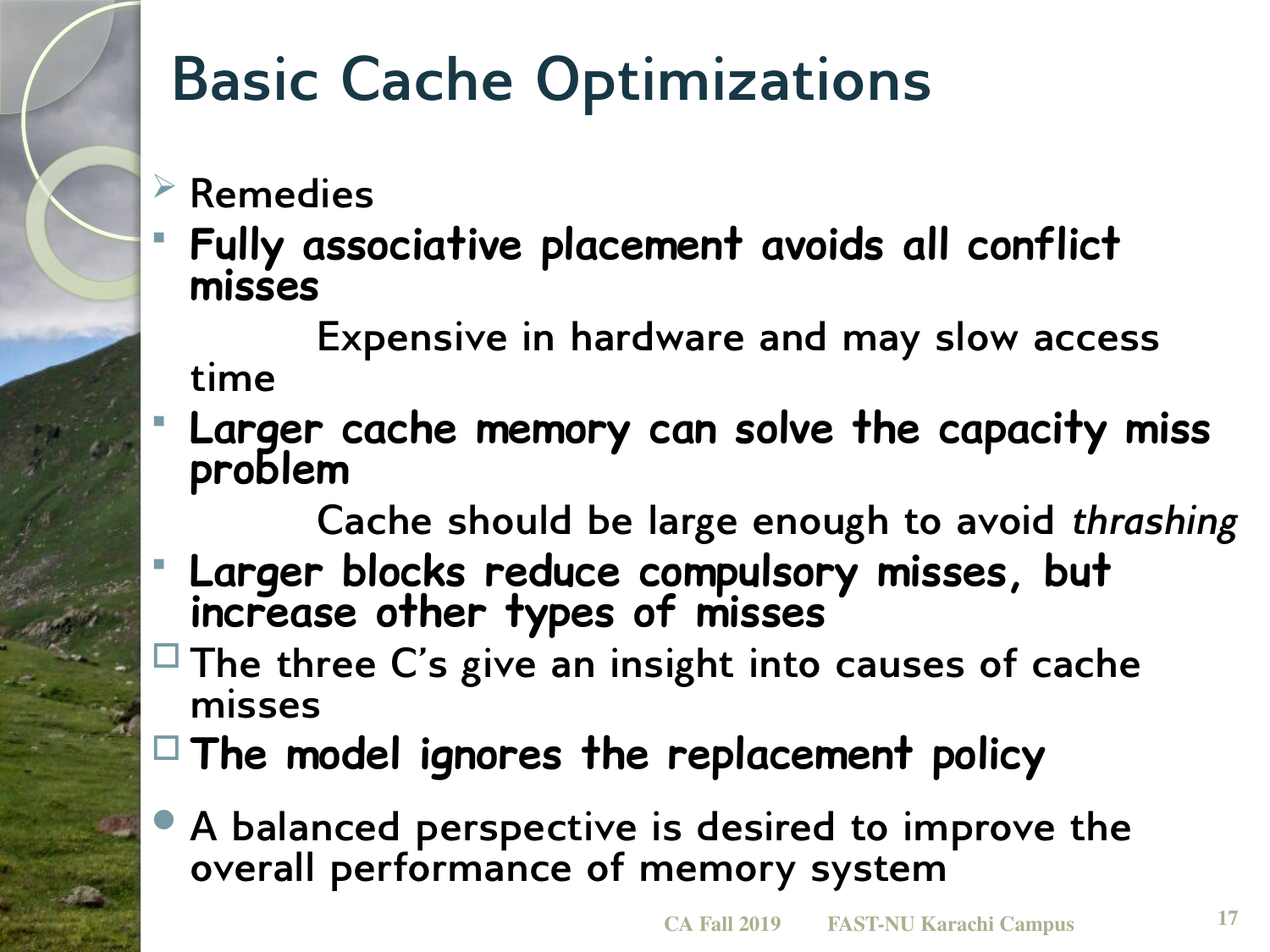

# Basic Cache Optimizations
Remedies
Fully associative placement avoids all conflict misses
		Expensive in hardware and may slow access time
Larger cache memory can solve the capacity miss problem
		Cache should be large enough to avoid thrashing
Larger blocks reduce compulsory misses, but increase other types of misses
The three C’s give an insight into causes of cache misses
The model ignores the replacement policy

A balanced perspective is desired to improve the overall performance of memory system

CA Fall 2019
17
FAST-NU Karachi Campus